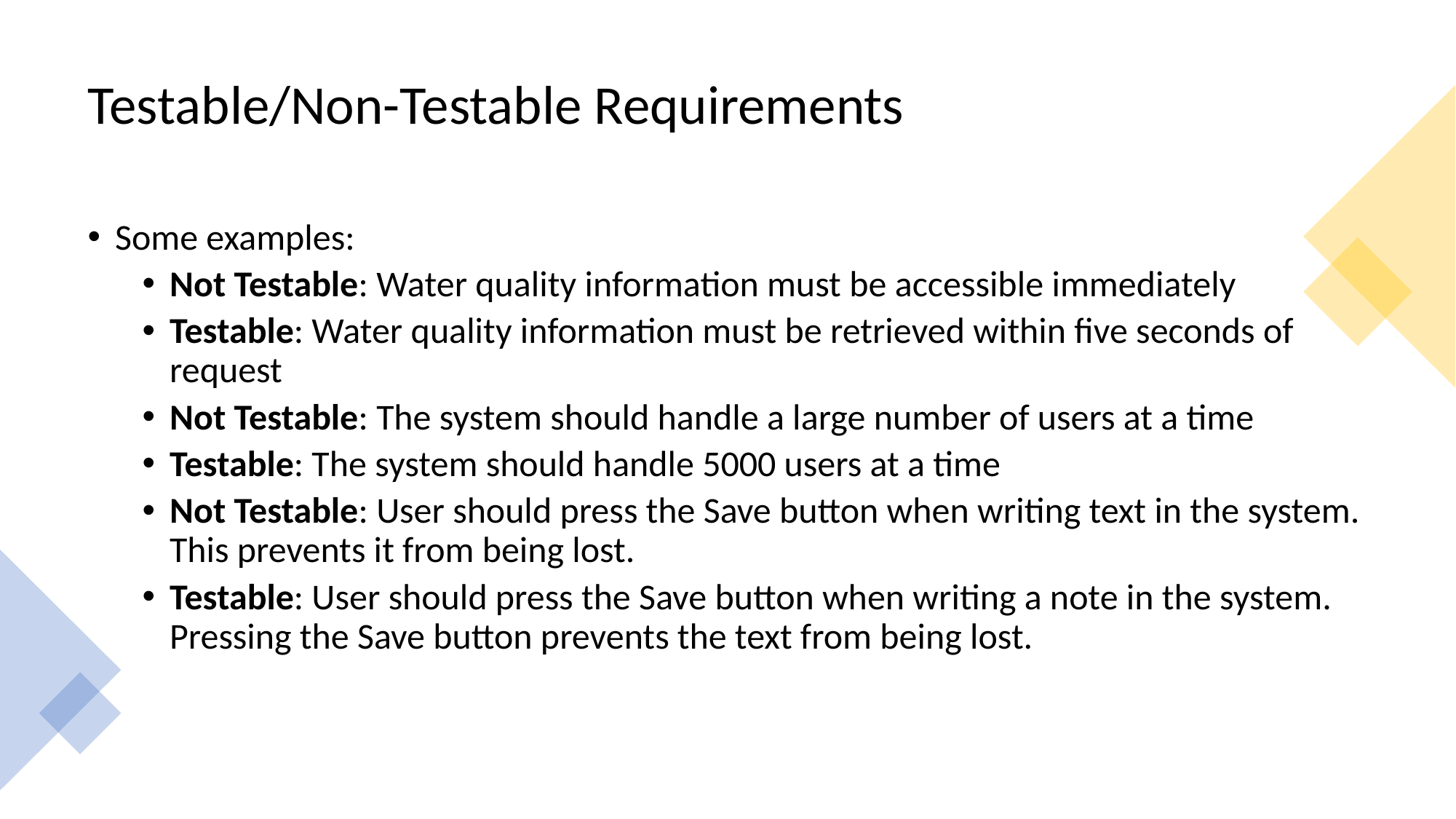

# Testable/Non-Testable Requirements

Some examples:
Not Testable: Water quality information must be accessible immediately
Testable: Water quality information must be retrieved within five seconds of request
Not Testable: The system should handle a large number of users at a time
Testable: The system should handle 5000 users at a time
Not Testable: User should press the Save button when writing text in the system. This prevents it from being lost.
Testable: User should press the Save button when writing a note in the system. Pressing the Save button prevents the text from being lost.